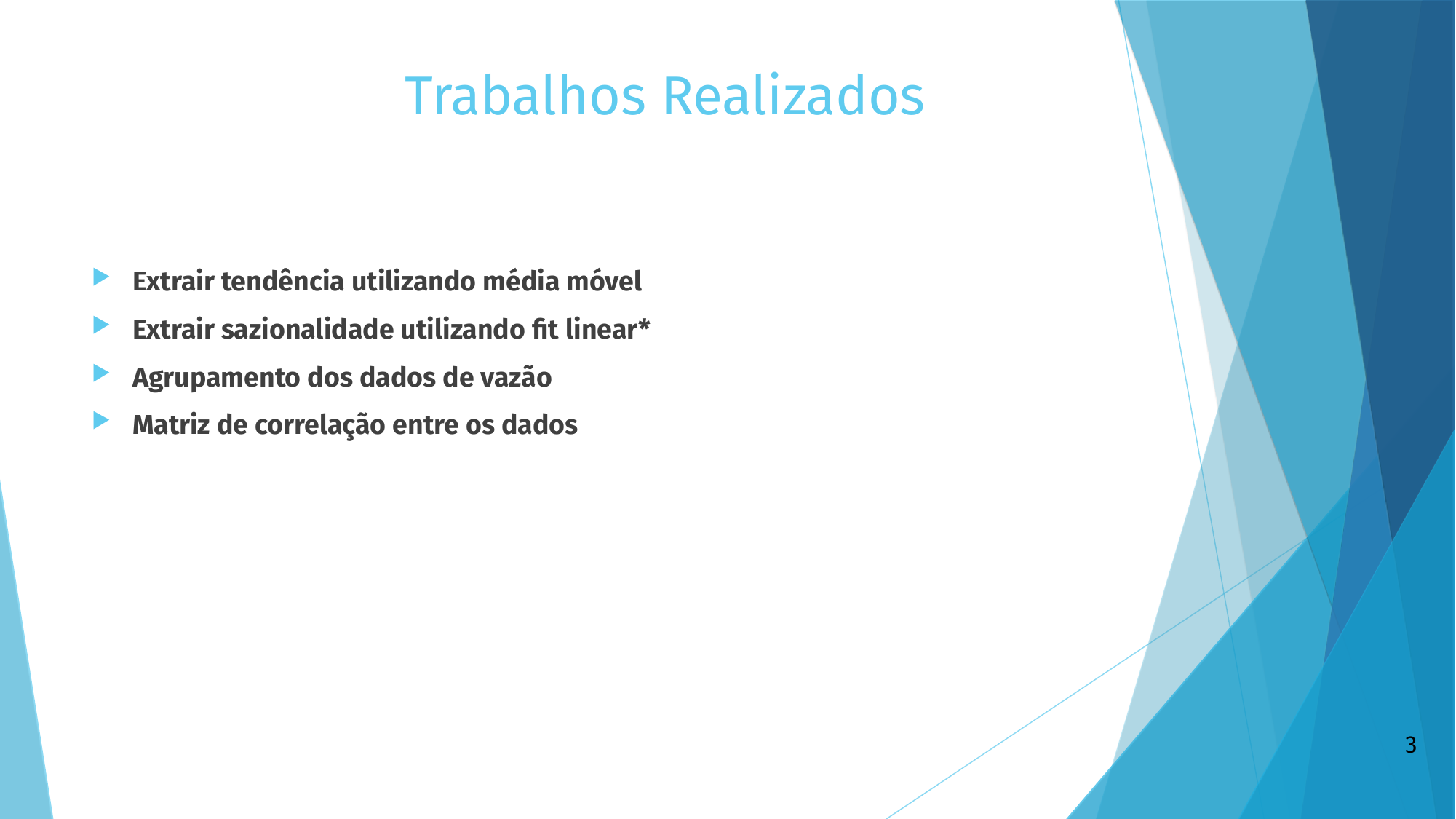

Trabalhos Realizados
Extrair tendência utilizando média móvel
Extrair sazionalidade utilizando fit linear*
Agrupamento dos dados de vazão
Matriz de correlação entre os dados